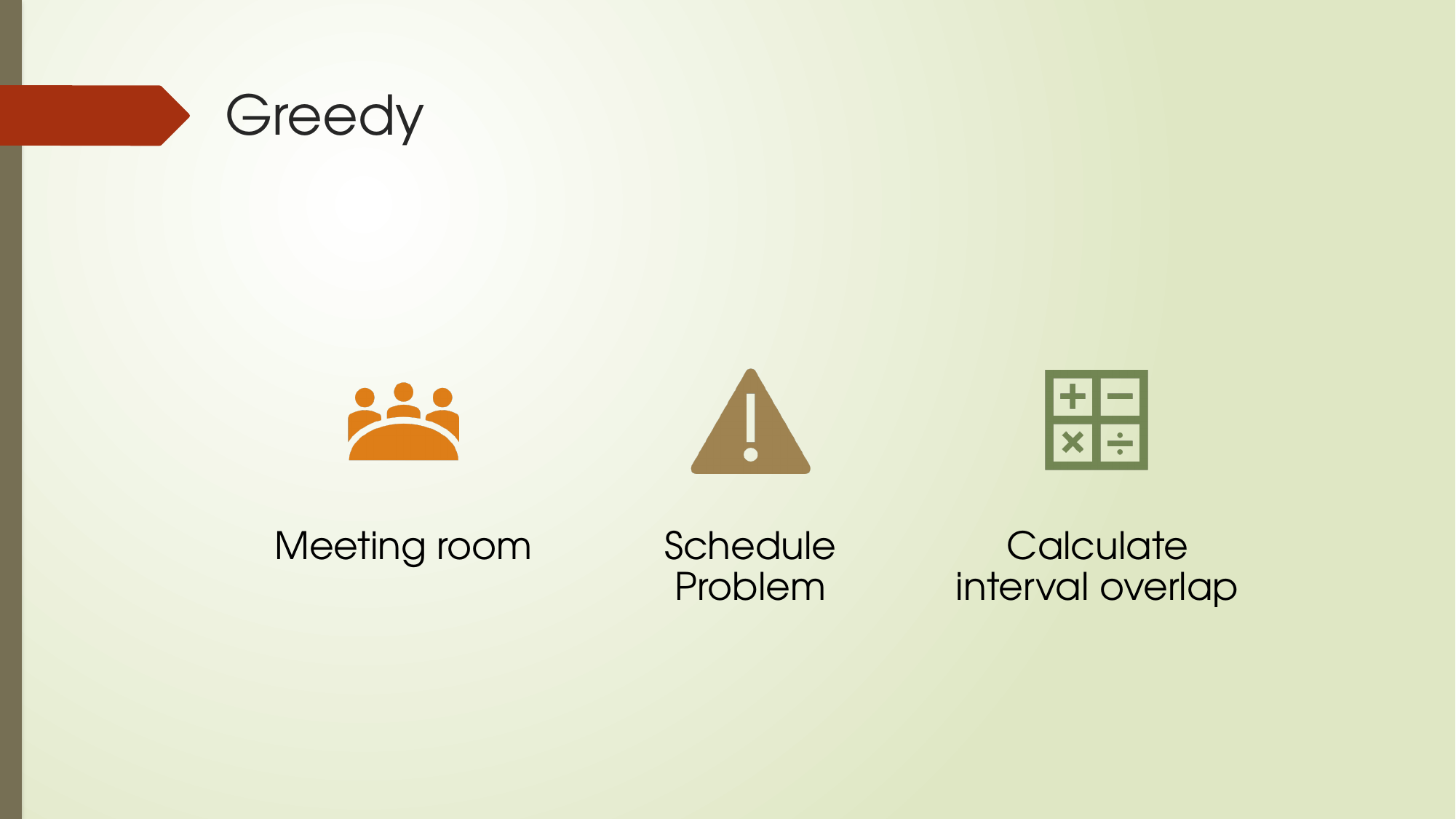

# Greedy

Meeting room
Schedule Problem
Calculate interval overlap